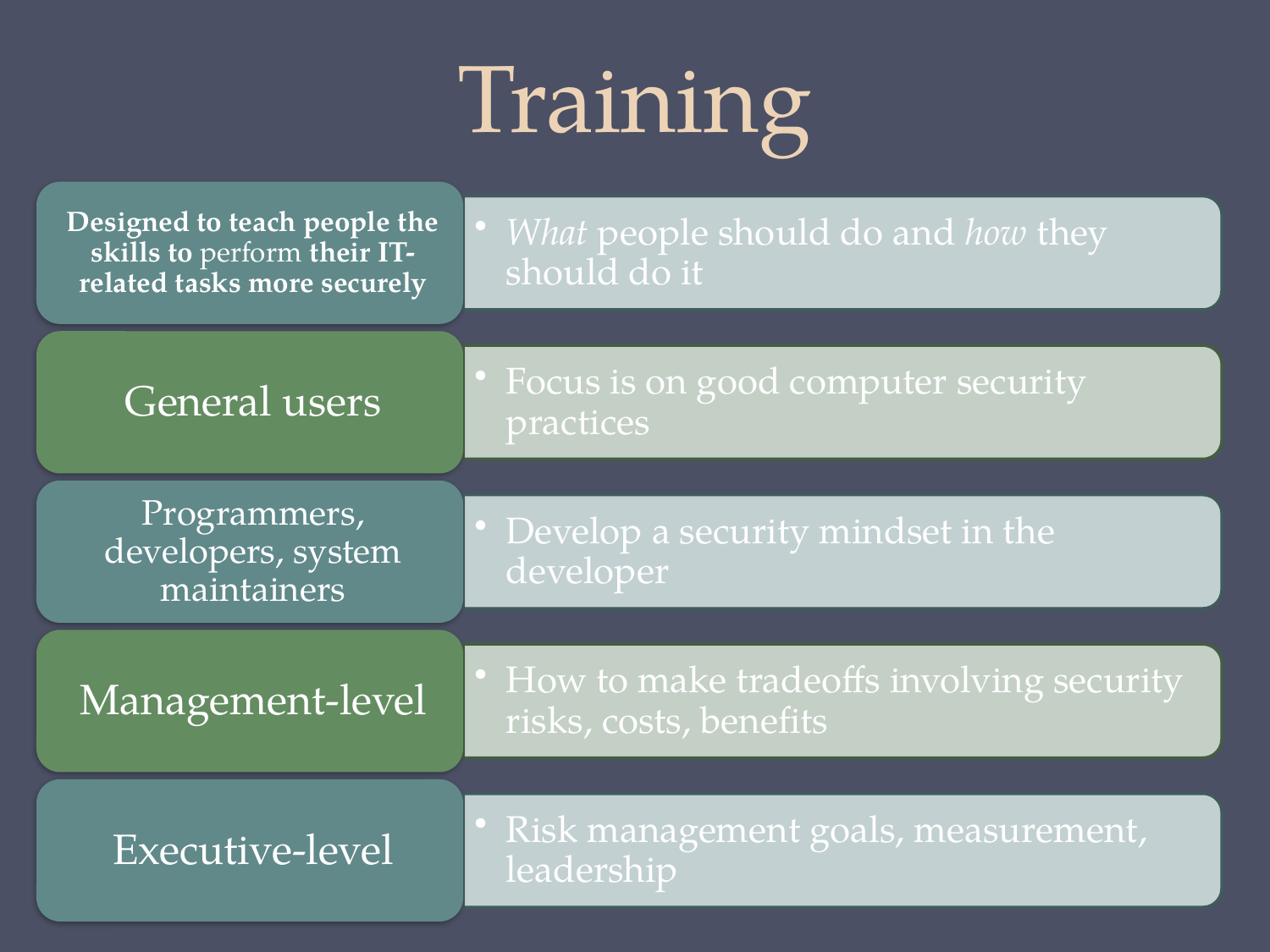

Training
What people should do and how they should do it
Designed to teach people the skills to perform their IT-related tasks more securely
Focus is on good computer security practices
General users
Develop a security mindset in the developer
Programmers, developers, system maintainers
How to make tradeoffs involving security risks, costs, benefits
Management-level
Risk management goals, measurement, leadership
Executive-level